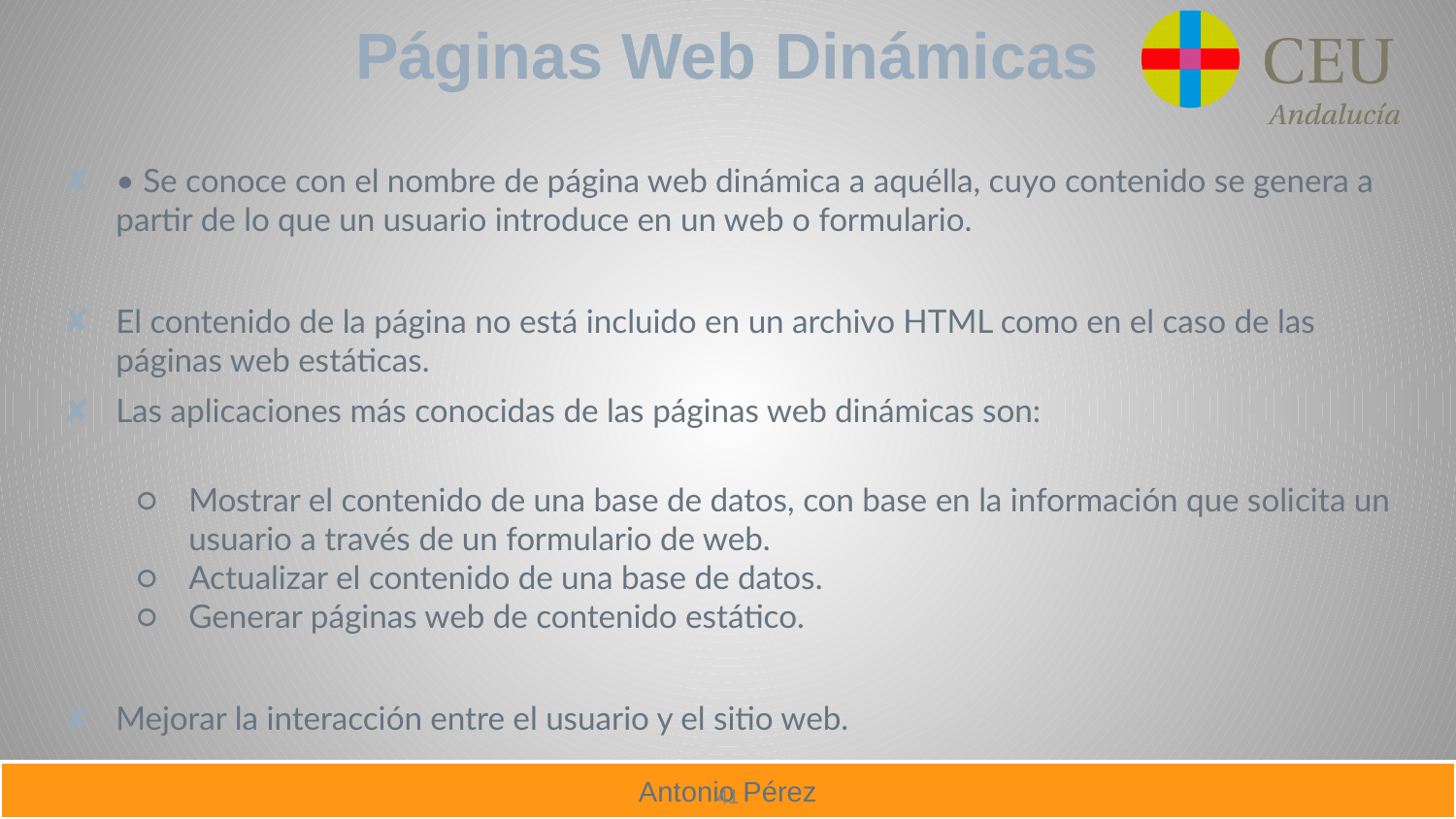

# Páginas Web Dinámicas
• Se conoce con el nombre de página web dinámica a aquélla, cuyo contenido se genera a partir de lo que un usuario introduce en un web o formulario.

El contenido de la página no está incluido en un archivo HTML como en el caso de las páginas web estáticas.
Las aplicaciones más conocidas de las páginas web dinámicas son:

Mostrar el contenido de una base de datos, con base en la información que solicita un usuario a través de un formulario de web.
Actualizar el contenido de una base de datos.
Generar páginas web de contenido estático.

Mejorar la interacción entre el usuario y el sitio web.
41